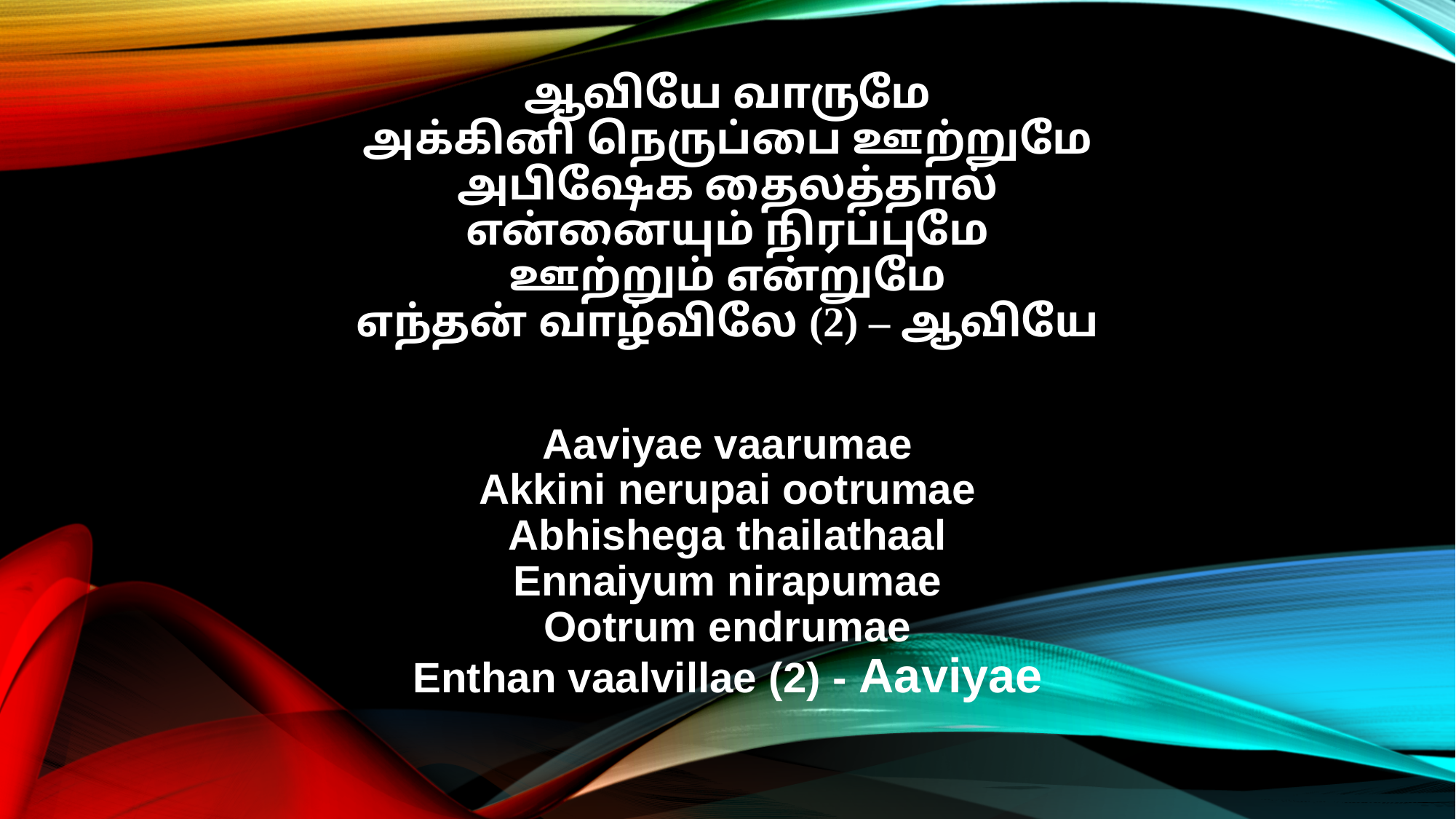

ஆவியே வாருமே
அக்கினி நெருப்பை ஊற்றுமே
அபிஷேக தைலத்தால்
என்னையும் நிரப்புமே
ஊற்றும் என்றுமே
எந்தன் வாழ்விலே (2) – ஆவியே

Aaviyae vaarumae
Akkini nerupai ootrumae
Abhishega thailathaal
Ennaiyum nirapumae
Ootrum endrumae
Enthan vaalvillae (2) - Aaviyae